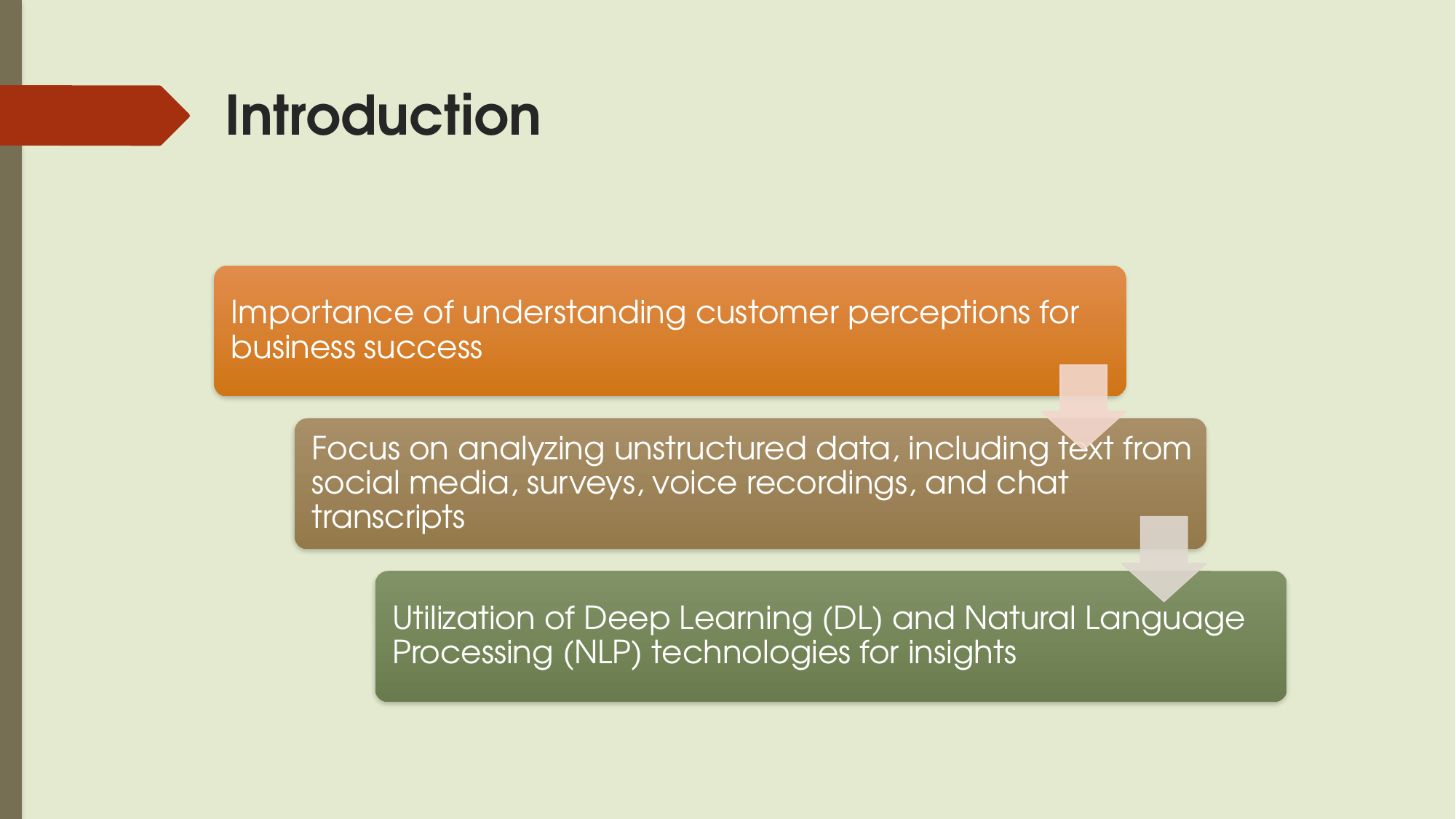

# Introduction

Importance of understanding customer perceptions for business success
Focus on analyzing unstructured data, including text from social media, surveys, voice recordings, and chat transcripts
Utilization of Deep Learning (DL) and Natural Language Processing (NLP) technologies for insights